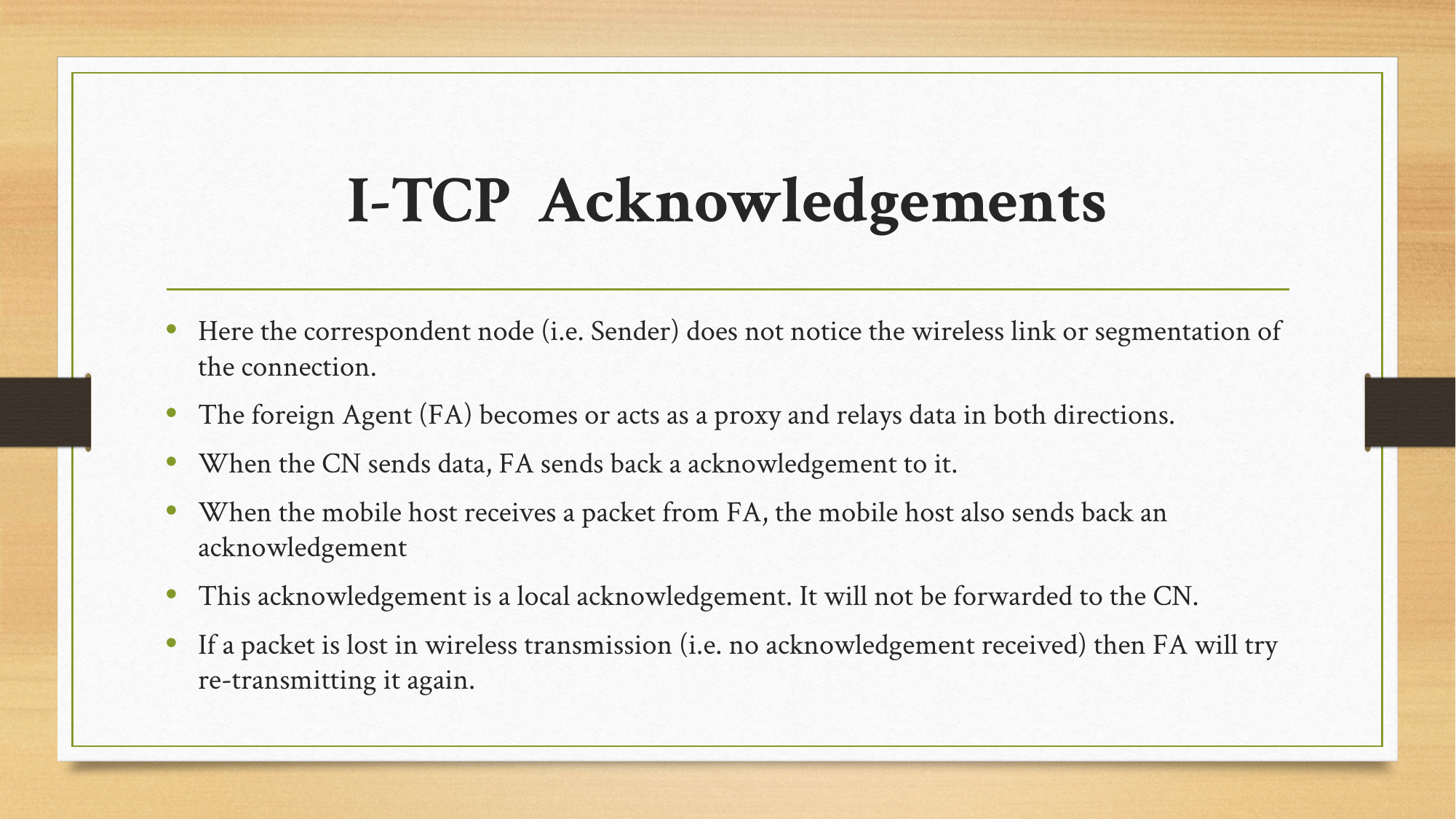

# I-TCP  Acknowledgements
Here the correspondent node (i.e. Sender) does not notice the wireless link or segmentation of the connection.
The foreign Agent (FA) becomes or acts as a proxy and relays data in both directions.
When the CN sends data, FA sends back a acknowledgement to it.
When the mobile host receives a packet from FA, the mobile host also sends back an acknowledgement
This acknowledgement is a local acknowledgement. It will not be forwarded to the CN.
If a packet is lost in wireless transmission (i.e. no acknowledgement received) then FA will try re-transmitting it again.